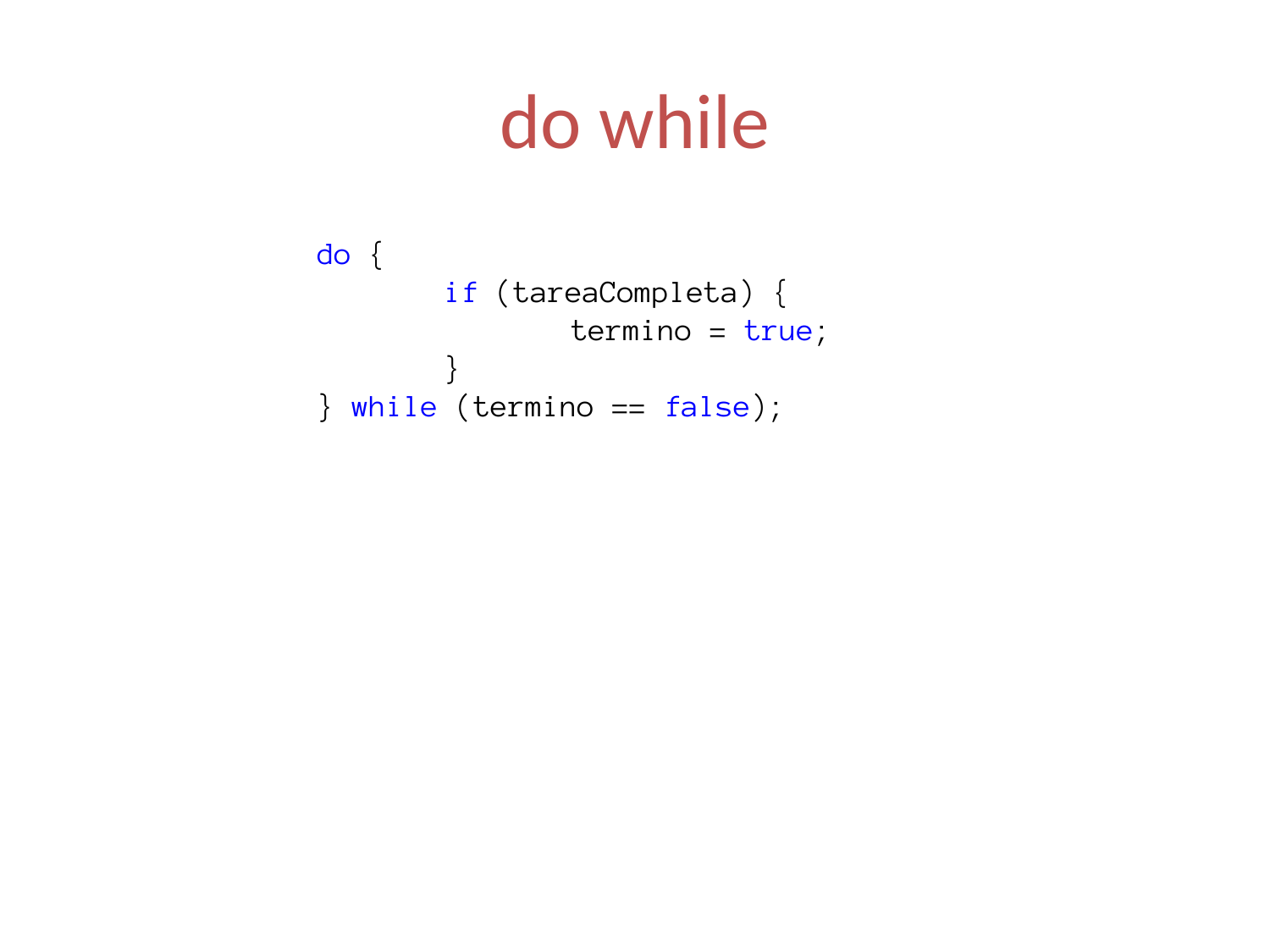

# do while
do {
	if (tareaCompleta) {
		termino = true;
	}
} while (termino == false);